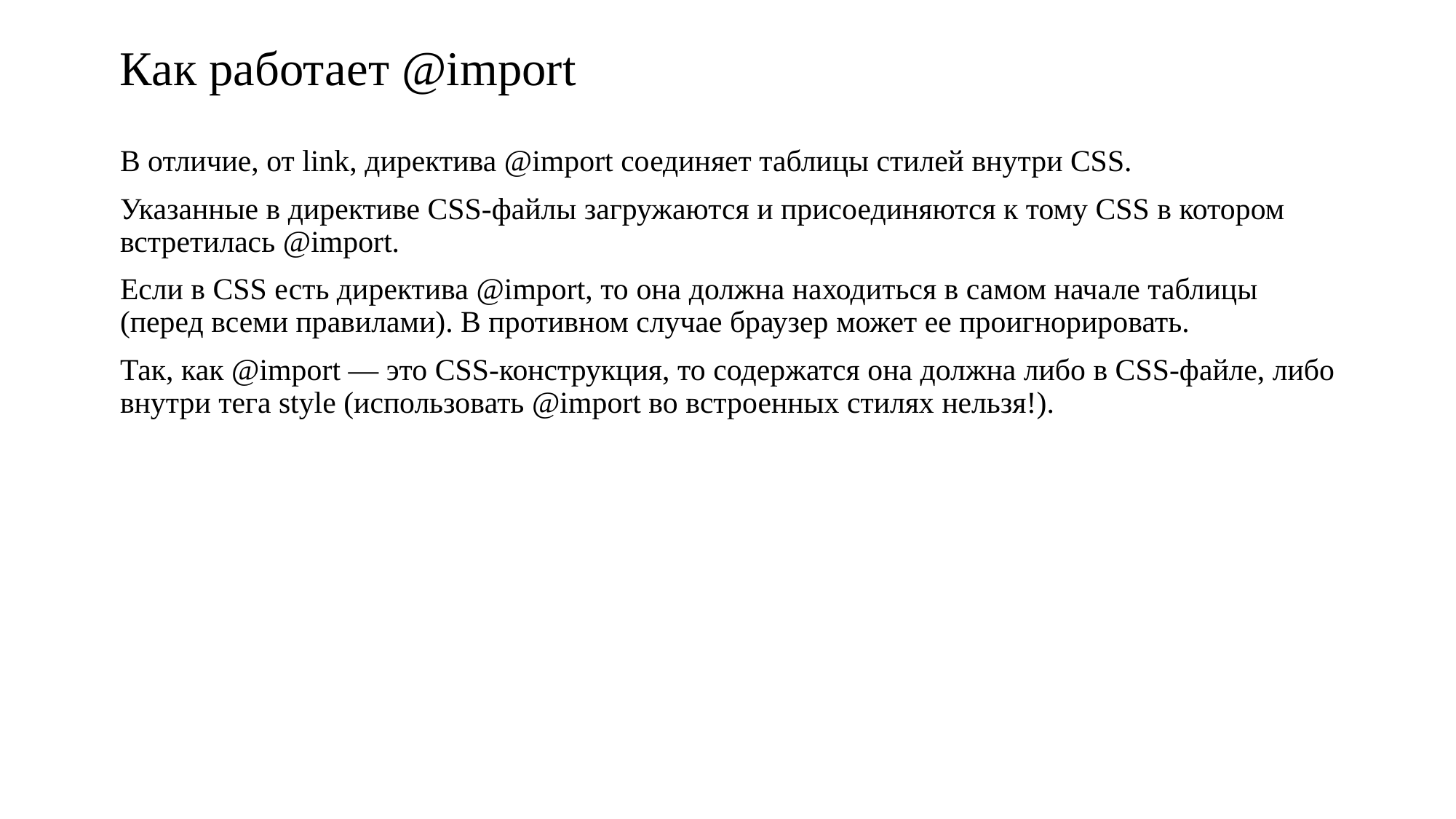

# Как работает @import
В отличие, от link, директива @import соединяет таблицы стилей внутри CSS.
Указанные в директиве CSS-файлы загружаются и присоединяются к тому CSS в котором встретилась @import.
Если в CSS есть директива @import, то она должна находиться в самом начале таблицы (перед всеми правилами). В противном случае браузер может ее проигнорировать.
Так, как @import — это CSS-конструкция, то содержатся она должна либо в CSS-файле, либо внутри тега style (использовать @import во встроенных стилях нельзя!).